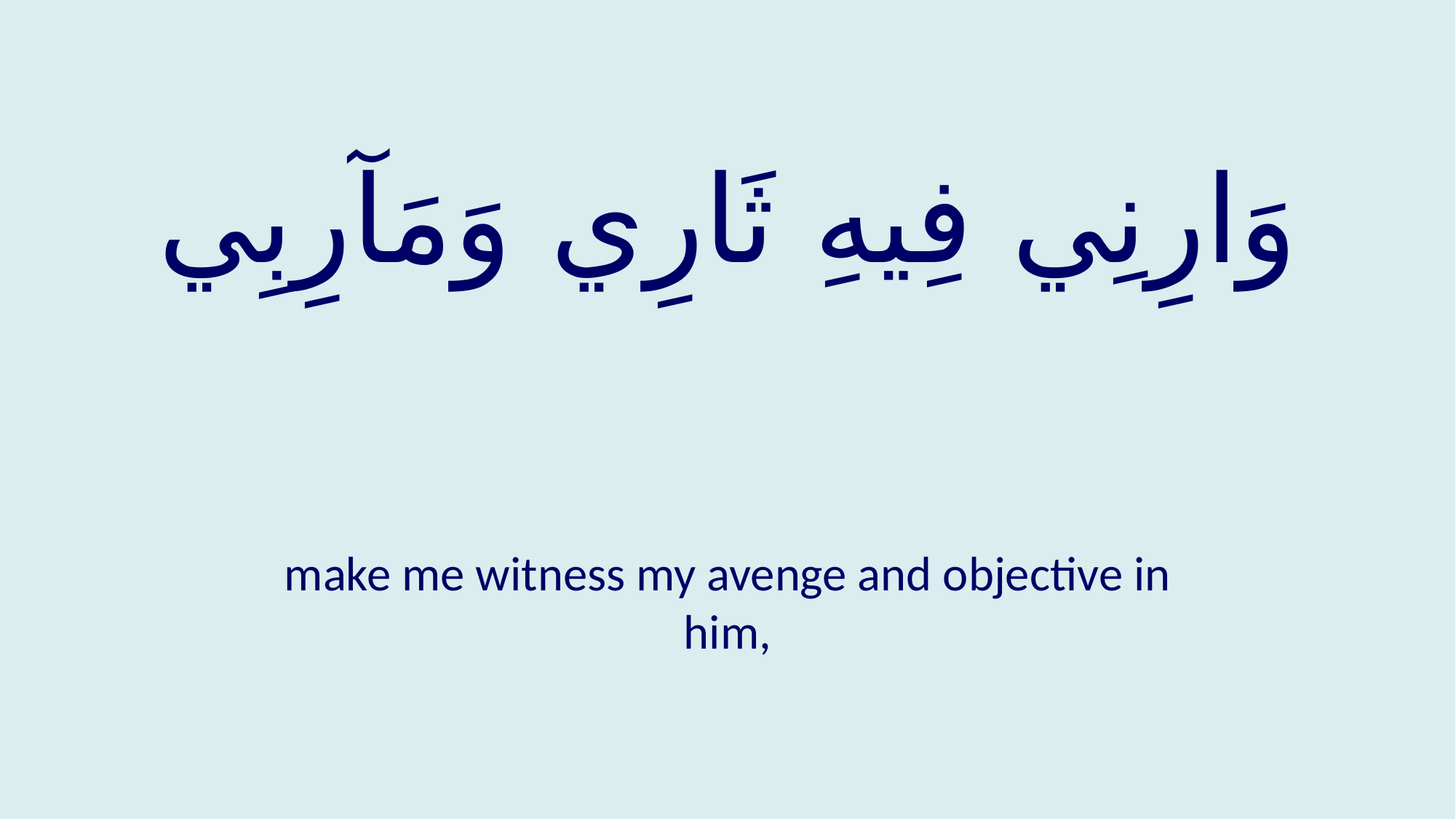

# وَارِنِي فِيهِ ثَارِي وَمَآرِبِي
make me witness my avenge and objective in him,